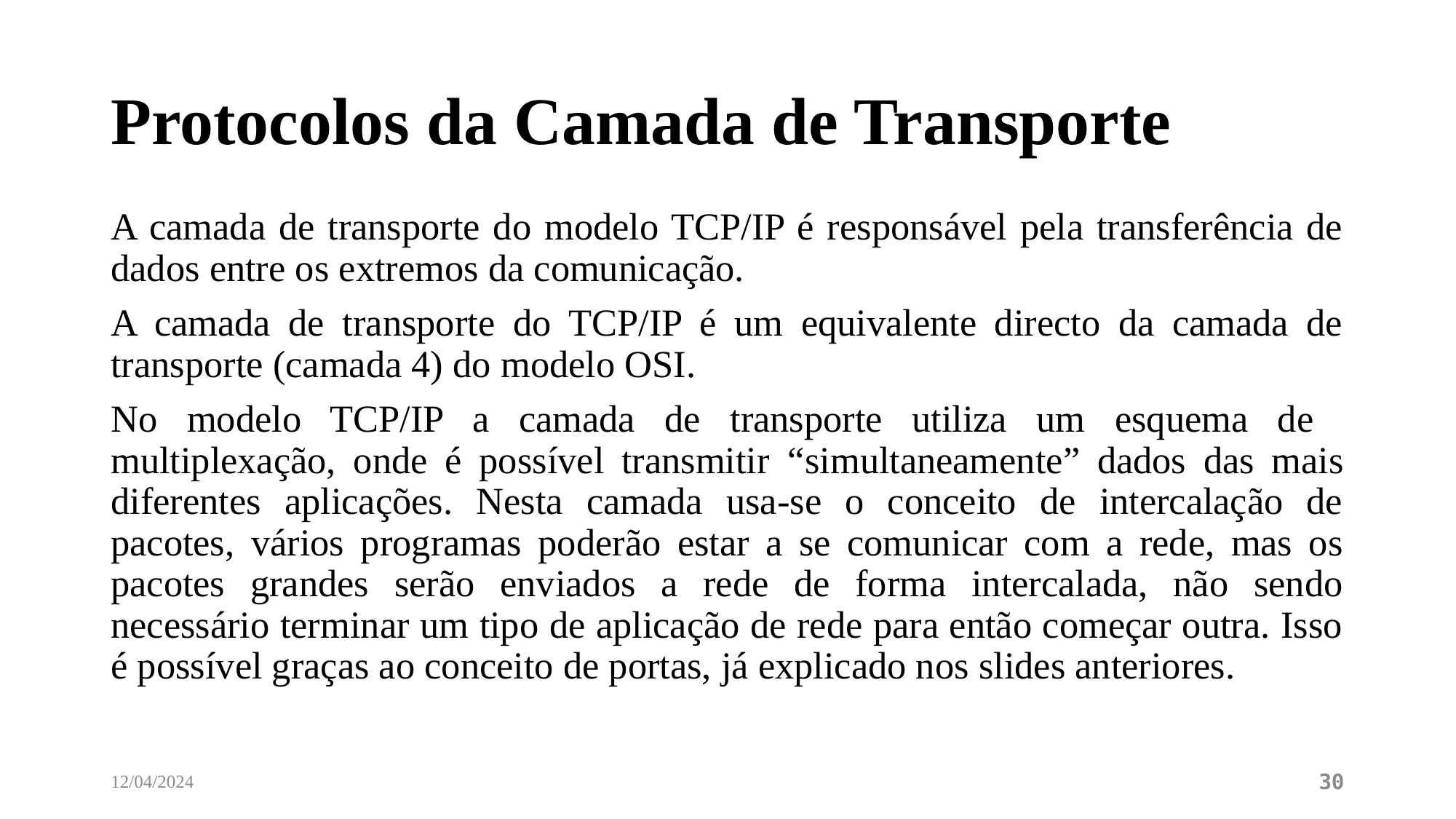

# Protocolos da Camada de Transporte
A camada de transporte do modelo TCP/IP é responsável pela transferência de dados entre os extremos da comunicação.
A camada de transporte do TCP/IP é um equivalente directo da camada de transporte (camada 4) do modelo OSI.
No modelo TCP/IP a camada de transporte utiliza um esquema de  multiplexação, onde é possível transmitir “simultaneamente” dados das mais diferentes aplicações. Nesta camada usa-se o conceito de intercalação de pacotes, vários programas poderão estar a se comunicar com a rede, mas os pacotes grandes serão enviados a rede de forma intercalada, não sendo necessário terminar um tipo de aplicação de rede para então começar outra. Isso é possível graças ao conceito de portas, já explicado nos slides anteriores.
12/04/2024
30